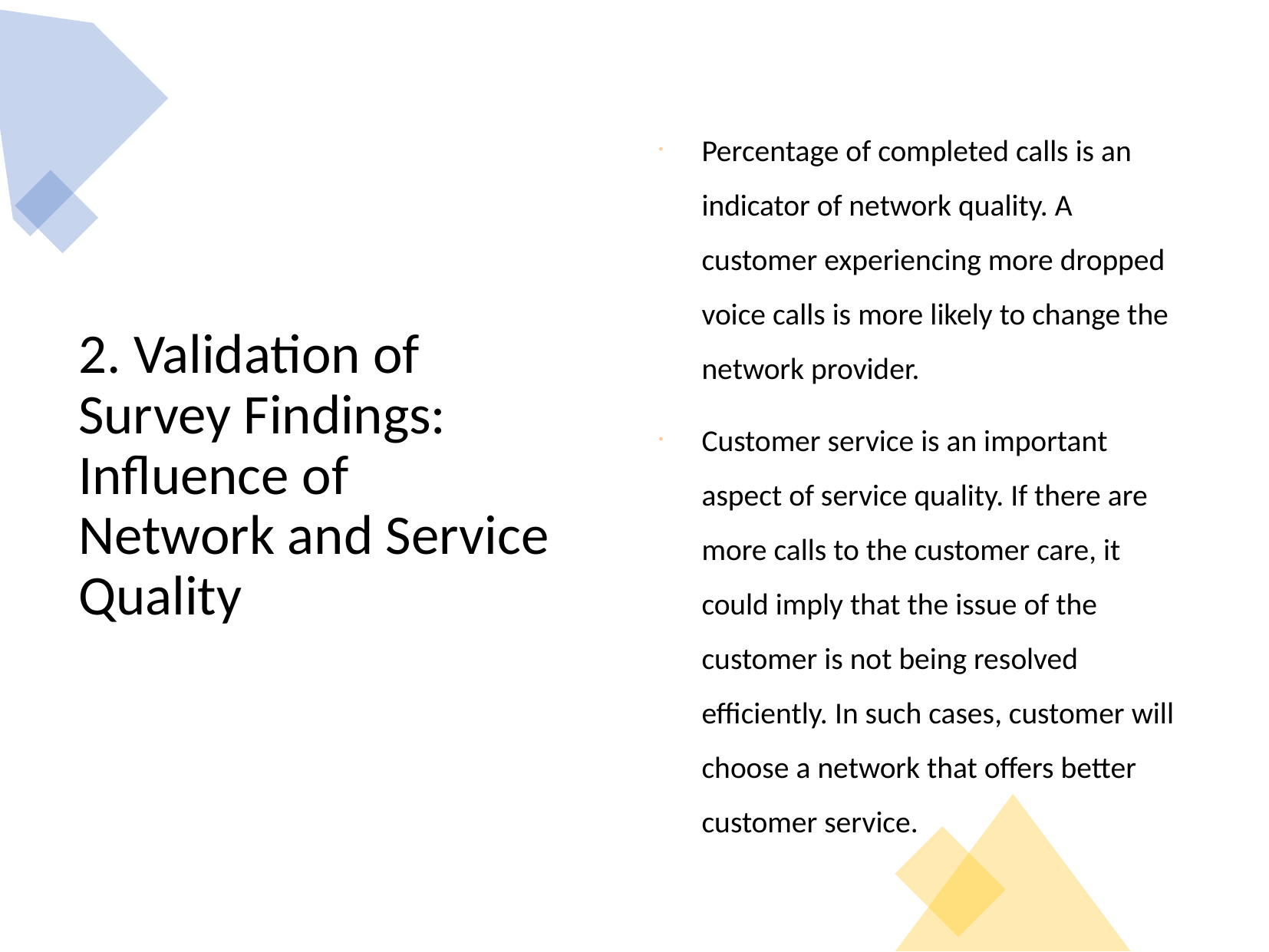

# 2. Validation of Survey Findings: Influence of  Network and Service Quality
Percentage of completed calls is an indicator of network quality. A customer experiencing more dropped voice calls is more likely to change the network provider.
Customer service is an important aspect of service quality. If there are more calls to the customer care, it could imply that the issue of the customer is not being resolved efficiently. In such cases, customer will choose a network that offers better customer service.